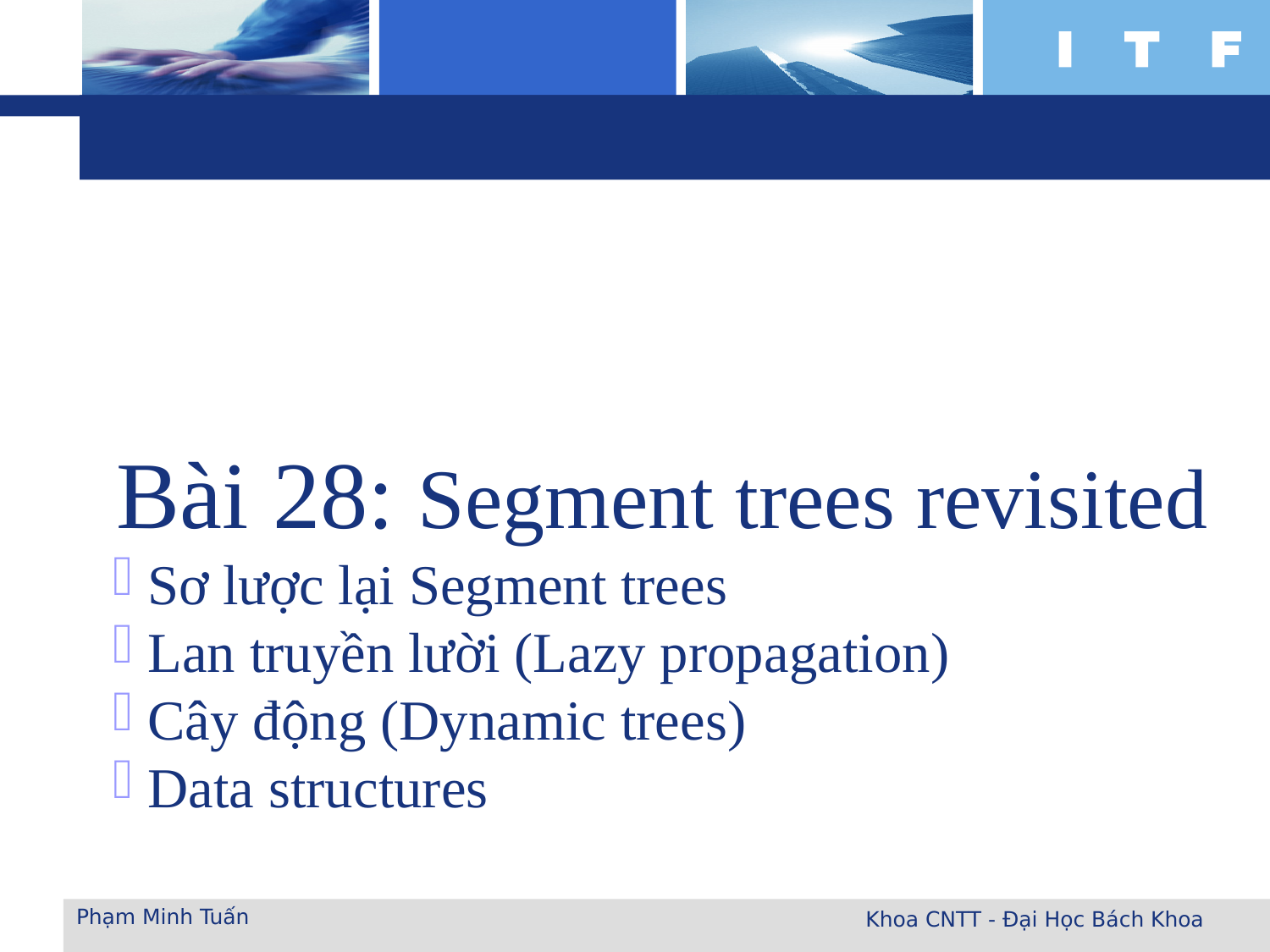

Bài 28: Segment trees revisited
 Sơ lược lại Segment trees
 Lan truyền lười (Lazy propagation)
 Cây động (Dynamic trees)
 Data structures
Phạm Minh Tuấn
Khoa CNTT - Đại Học Bách Khoa